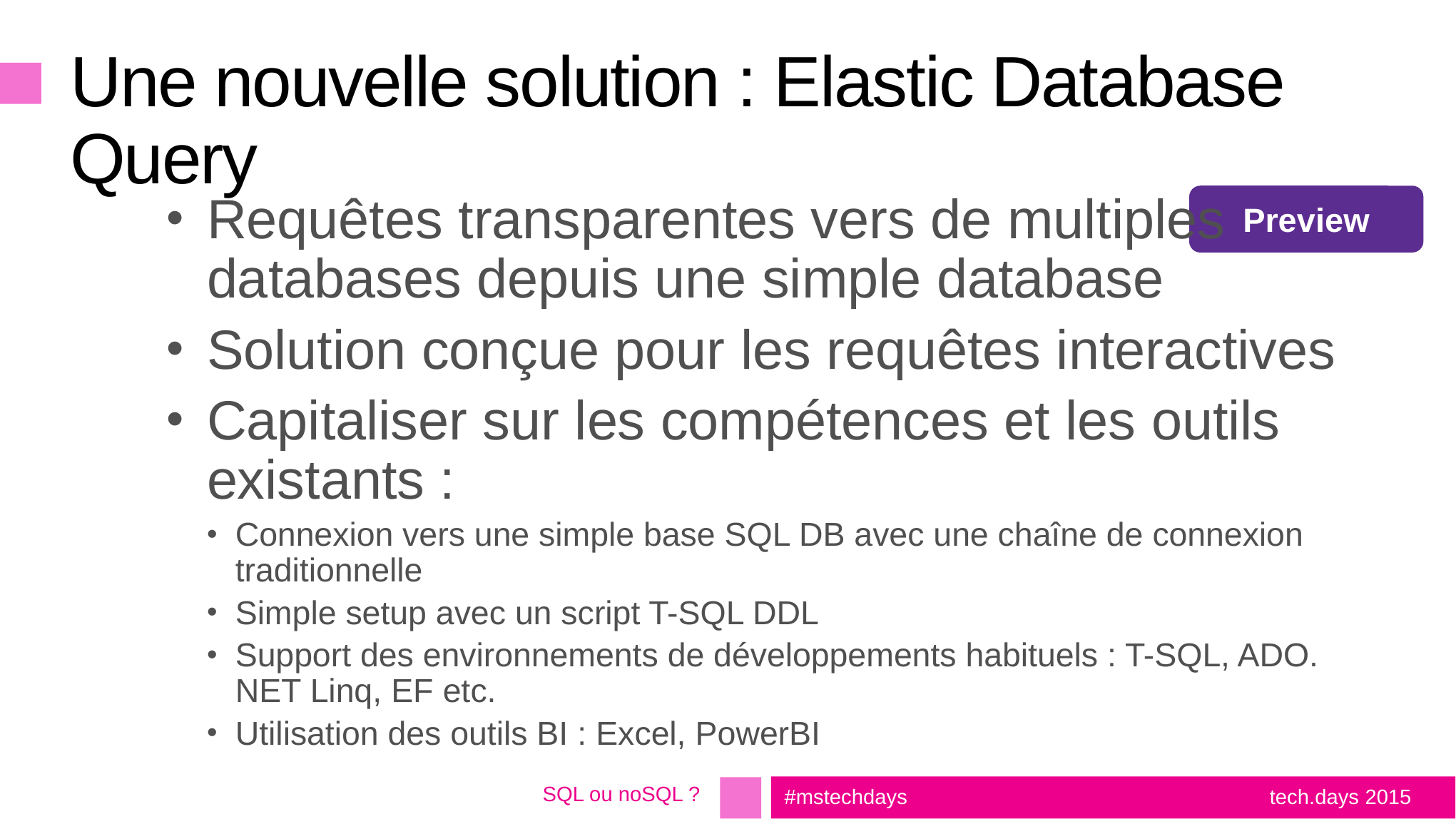

# Une nouvelle solution : Elastic Database Query
Requêtes transparentes vers de multiples databases depuis une simple database
Solution conçue pour les requêtes interactives
Capitaliser sur les compétences et les outils existants :
Connexion vers une simple base SQL DB avec une chaîne de connexion traditionnelle
Simple setup avec un script T-SQL DDL
Support des environnements de développements habituels : T-SQL, ADO. NET Linq, EF etc.
Utilisation des outils BI : Excel, PowerBI
Preview
SQL ou noSQL ?